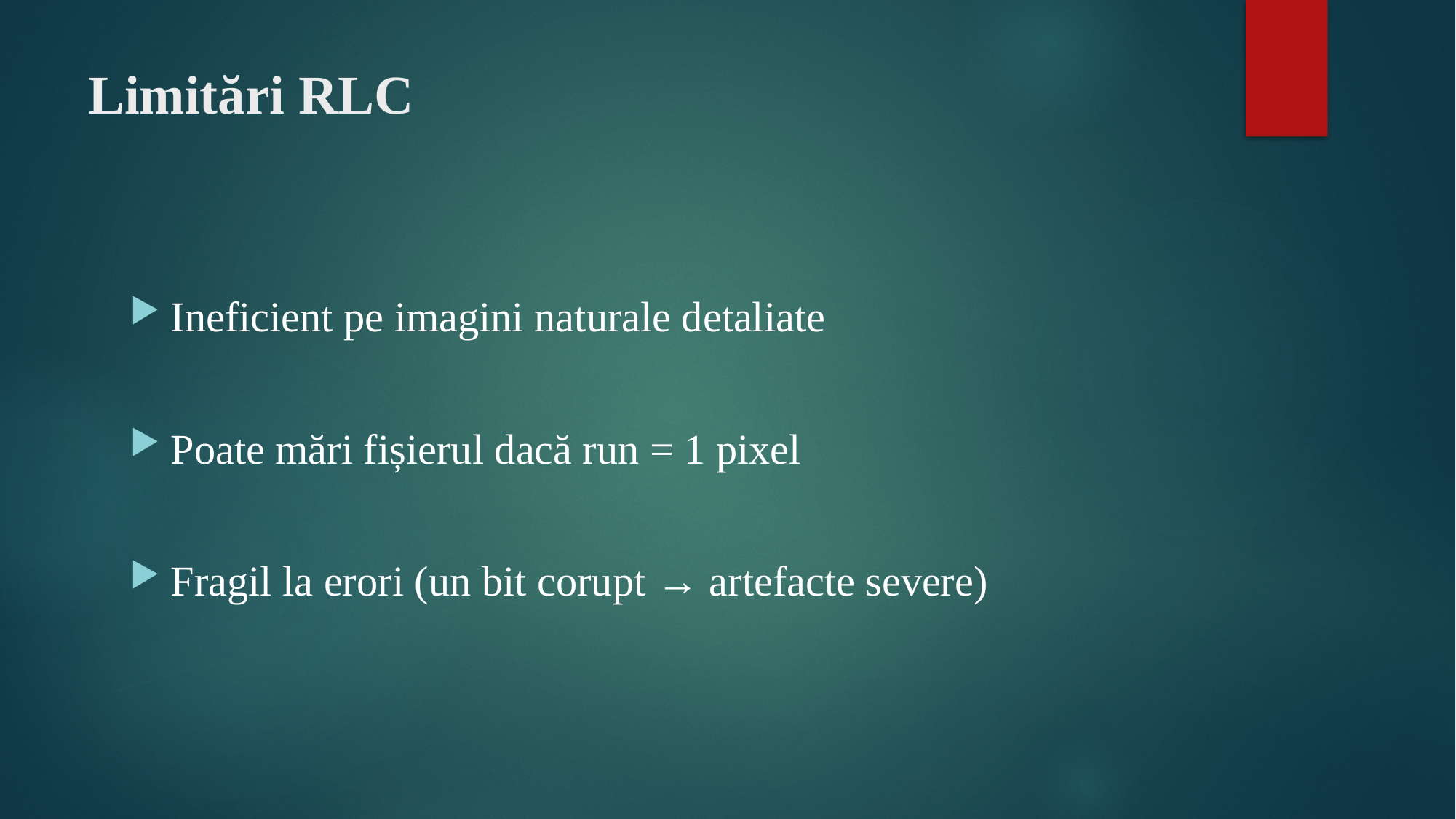

# Limitări RLC

Ineficient pe imagini naturale detaliate

Poate mări fișierul dacă run = 1 pixel

Fragil la erori (un bit corupt → artefacte severe)